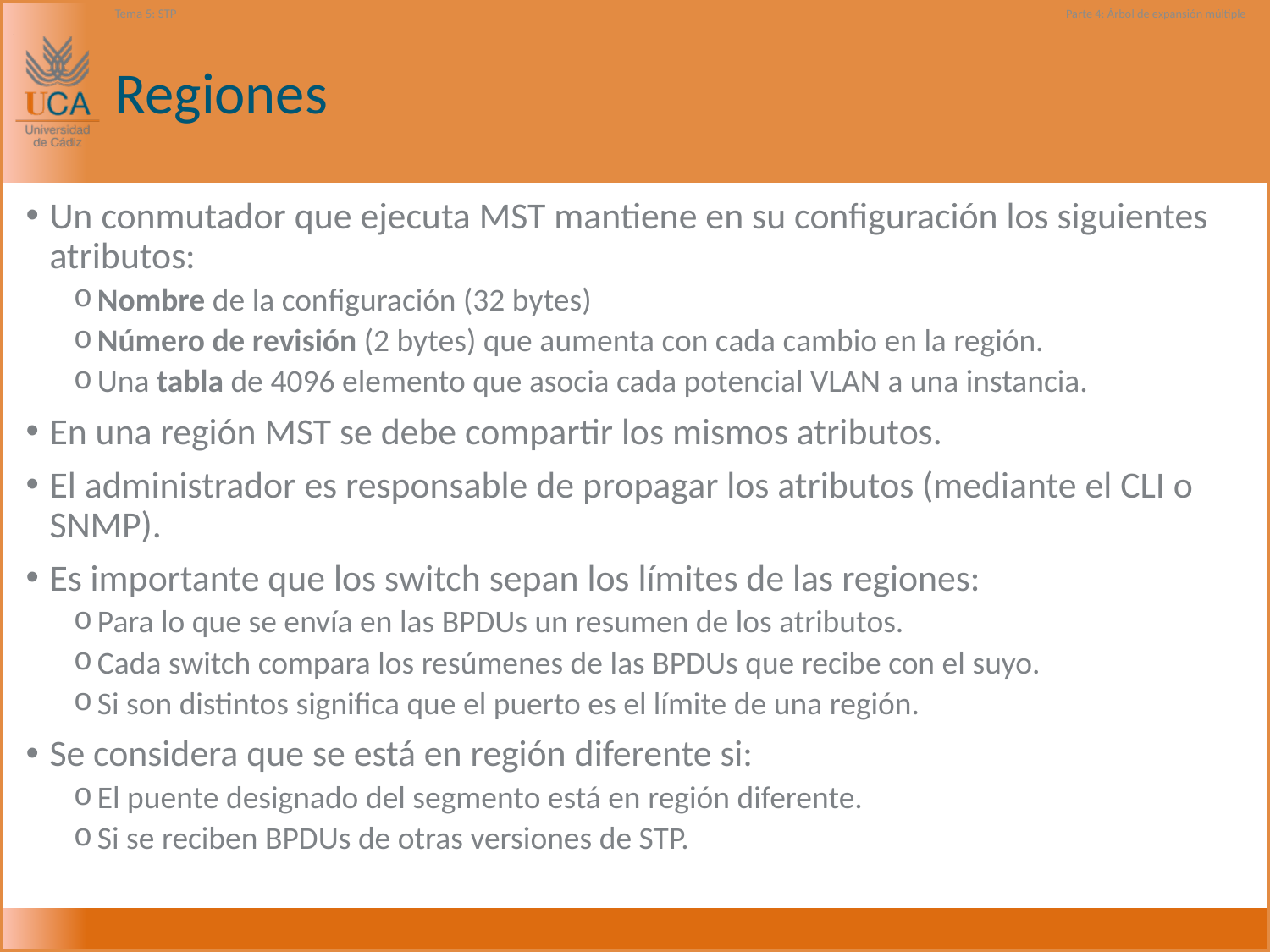

Tema 5: STP
Parte 4: Árbol de expansión múltiple
# Regiones
Un conmutador que ejecuta MST mantiene en su configuración los siguientes atributos:
Nombre de la configuración (32 bytes)
Número de revisión (2 bytes) que aumenta con cada cambio en la región.
Una tabla de 4096 elemento que asocia cada potencial VLAN a una instancia.
En una región MST se debe compartir los mismos atributos.
El administrador es responsable de propagar los atributos (mediante el CLI o SNMP).
Es importante que los switch sepan los límites de las regiones:
Para lo que se envía en las BPDUs un resumen de los atributos.
Cada switch compara los resúmenes de las BPDUs que recibe con el suyo.
Si son distintos significa que el puerto es el límite de una región.
Se considera que se está en región diferente si:
El puente designado del segmento está en región diferente.
Si se reciben BPDUs de otras versiones de STP.